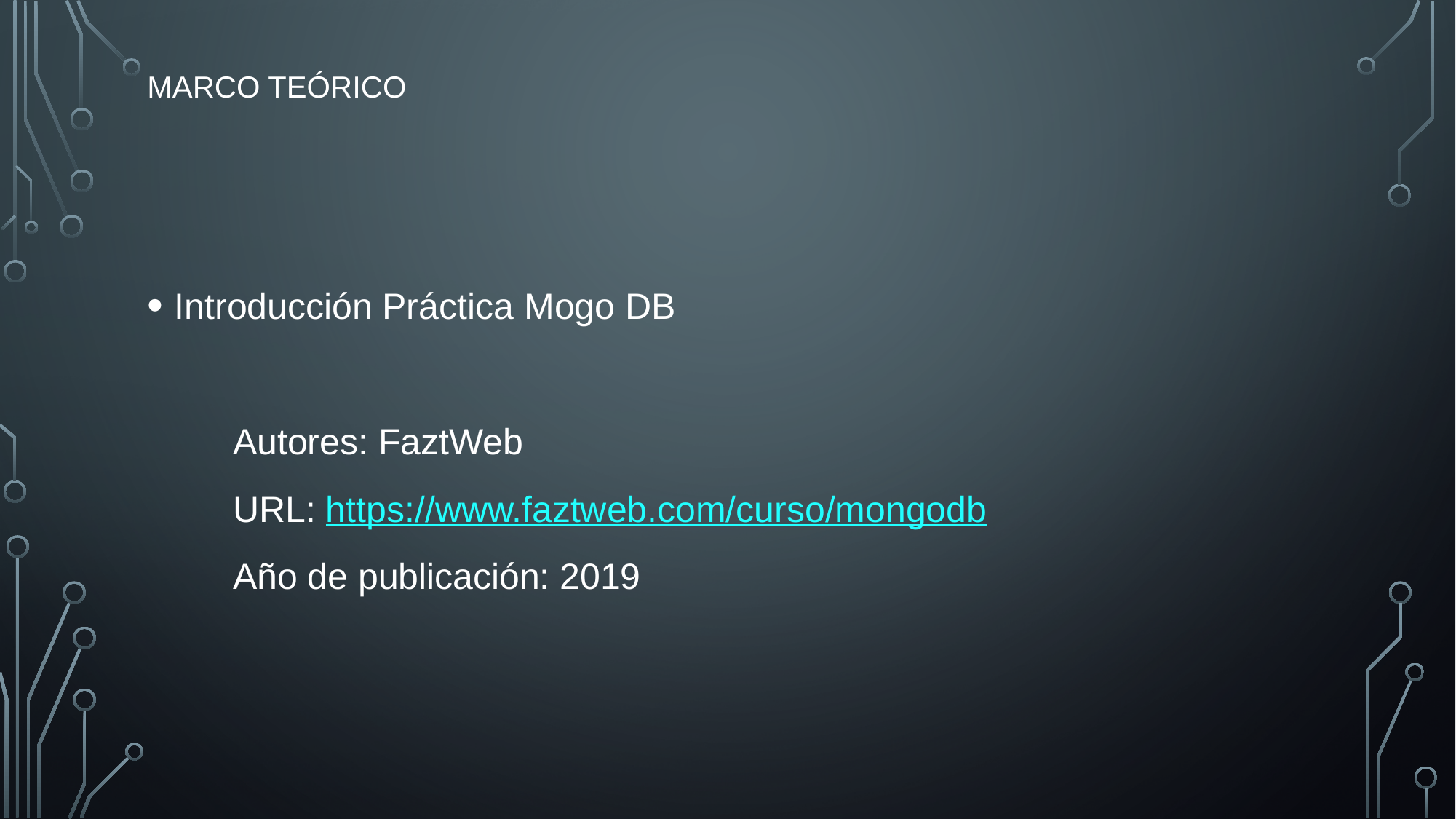

# Marco teórico
Introducción Práctica Mogo DB

Autores: FaztWeb
URL: https://www.faztweb.com/curso/mongodb
Año de publicación: 2019